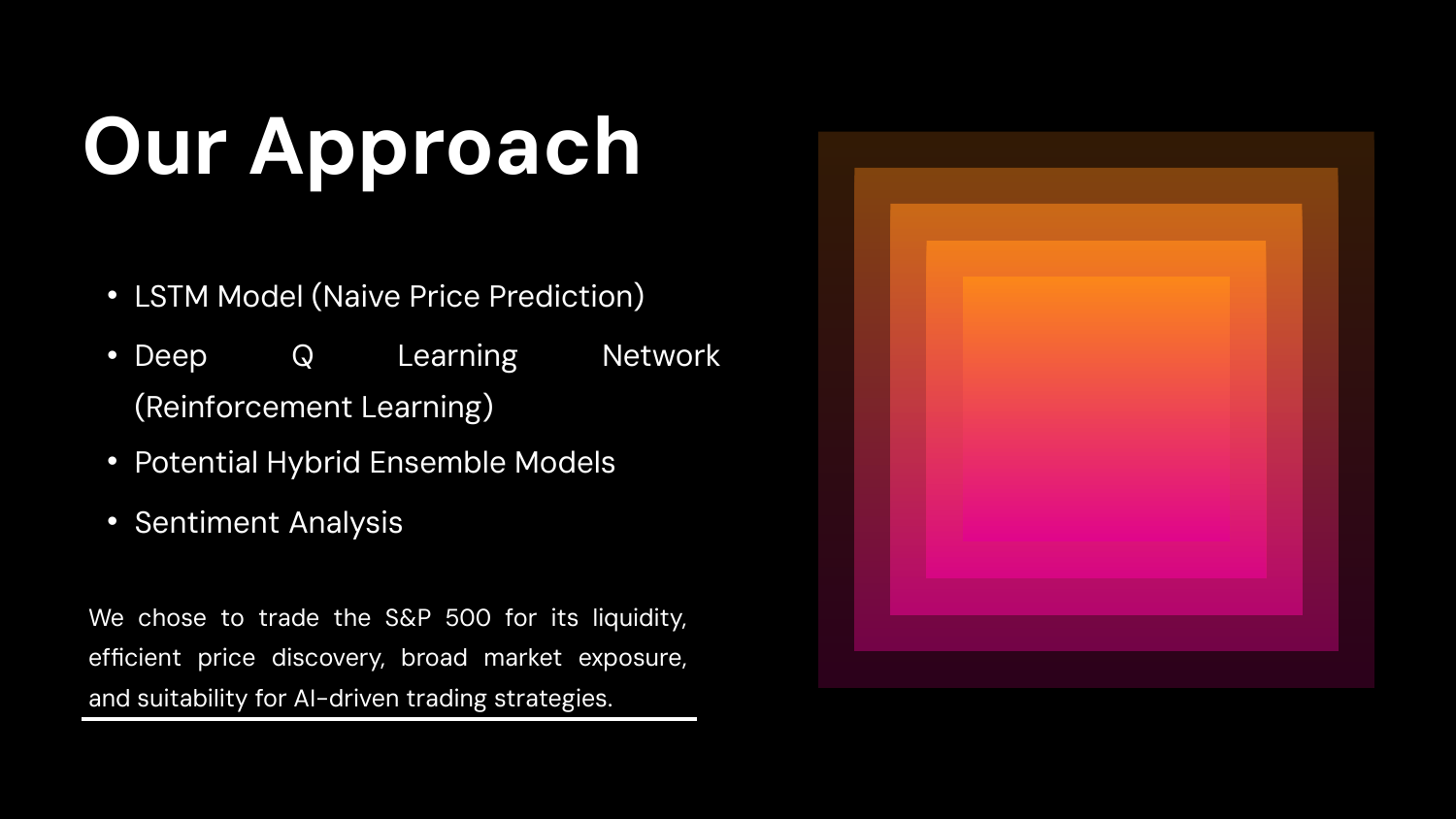

Our Approach

LSTM Model (Naive Price Prediction)
Deep Q Learning Network (Reinforcement Learning)
Potential Hybrid Ensemble Models

Sentiment Analysis
We chose to trade the S&P 500 for its liquidity, efficient price discovery, broad market exposure, and suitability for AI-driven trading strategies.